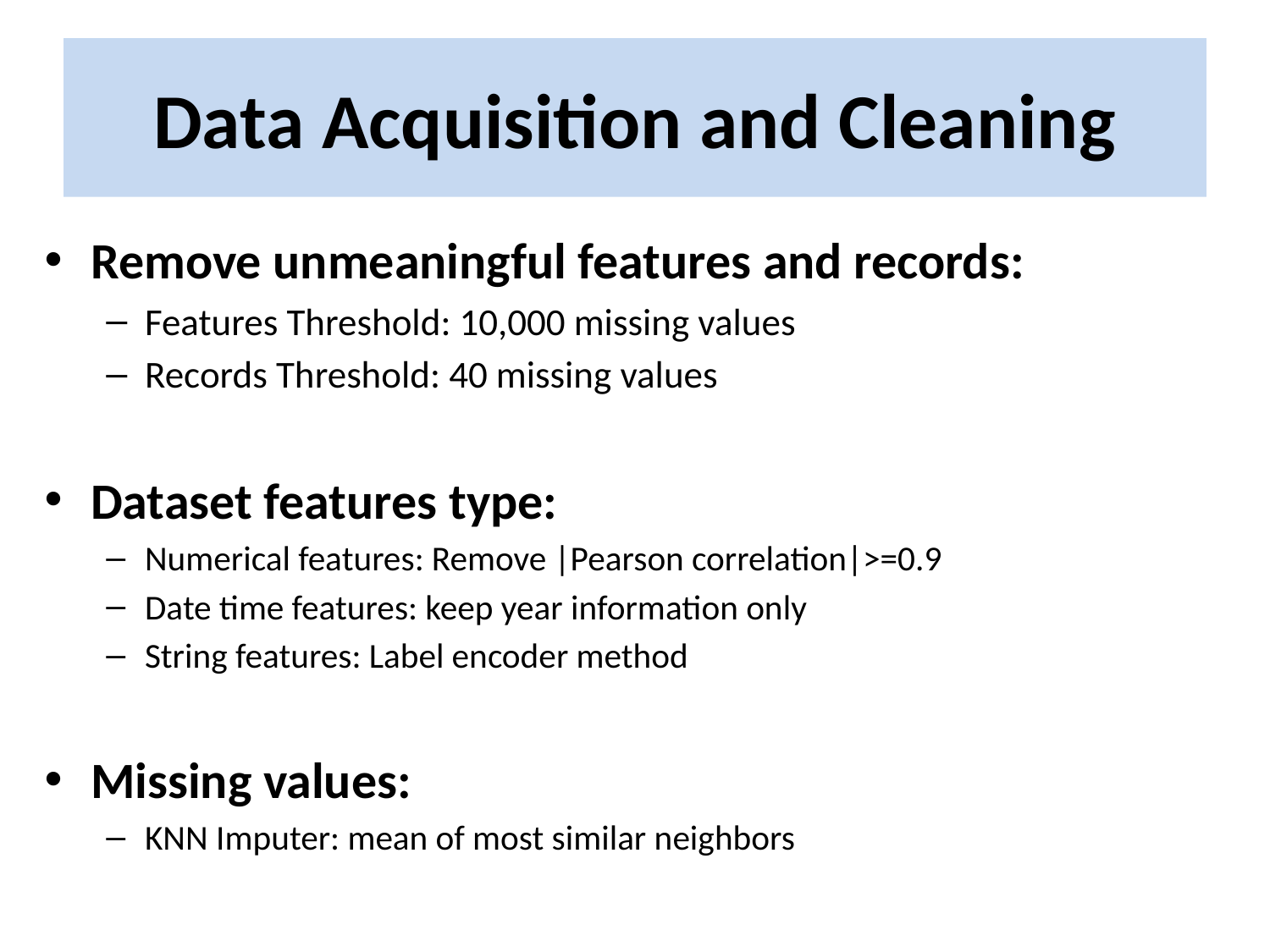

# Data Acquisition and Cleaning
Remove unmeaningful features and records:
Features Threshold: 10,000 missing values
Records Threshold: 40 missing values

Dataset features type:
Numerical features: Remove |Pearson correlation|>=0.9
Date time features: keep year information only
String features: Label encoder method

Missing values:
KNN Imputer: mean of most similar neighbors